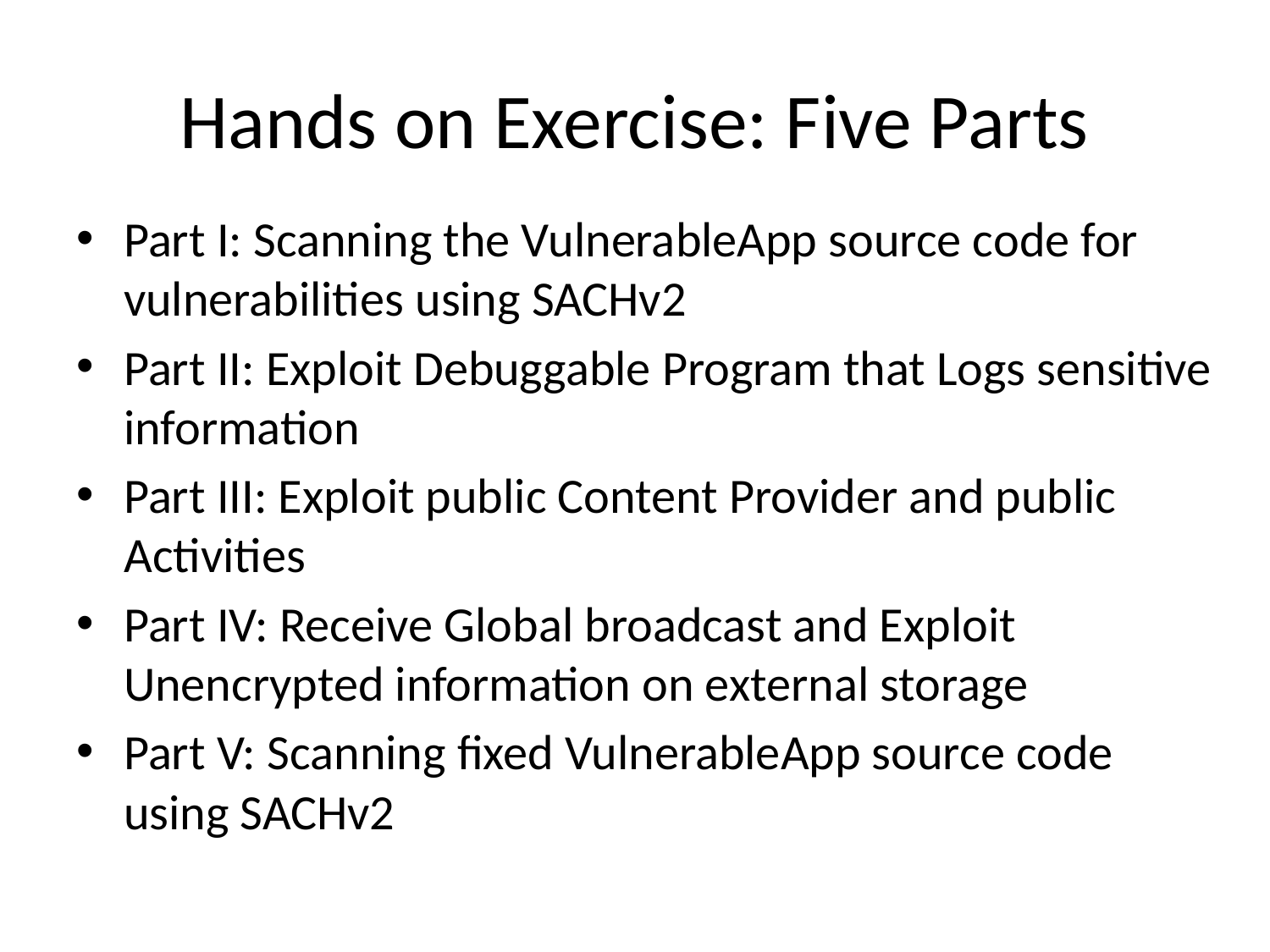

# Hands on Exercise: Five Parts
Part I: Scanning the VulnerableApp source code for vulnerabilities using SACHv2
Part II: Exploit Debuggable Program that Logs sensitive information
Part III: Exploit public Content Provider and public Activities
Part IV: Receive Global broadcast and Exploit Unencrypted information on external storage
Part V: Scanning fixed VulnerableApp source code using SACHv2